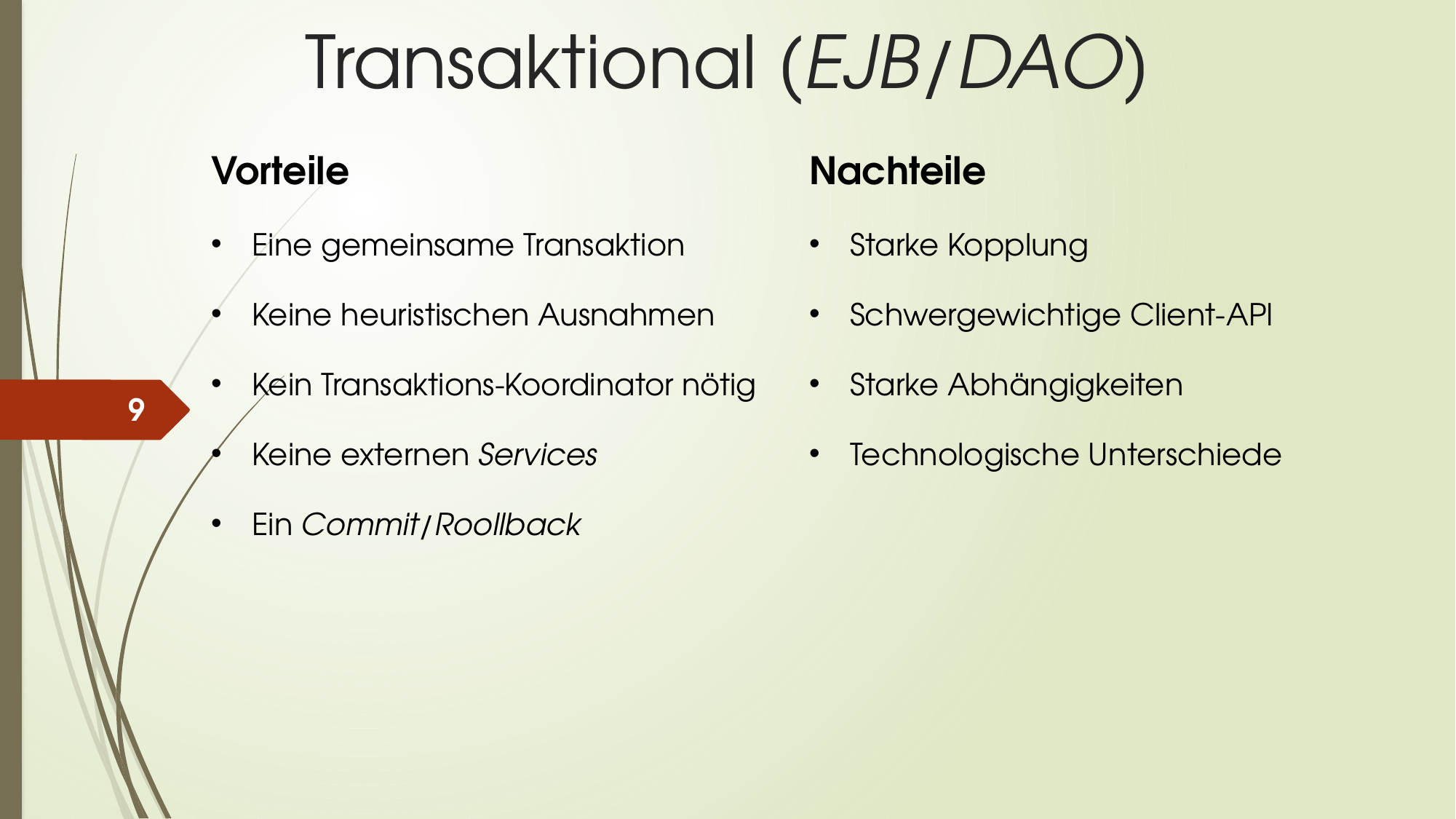

# Transaktional (EJB/DAO)
Vorteile
Eine gemeinsame Transaktion
Keine heuristischen Ausnahmen
Kein Transaktions-Koordinator nötig
Keine externen Services
Ein Commit/Roollback

Nachteile
Starke Kopplung
Schwergewichtige Client-API
Starke Abhängigkeiten
Technologische Unterschiede

9